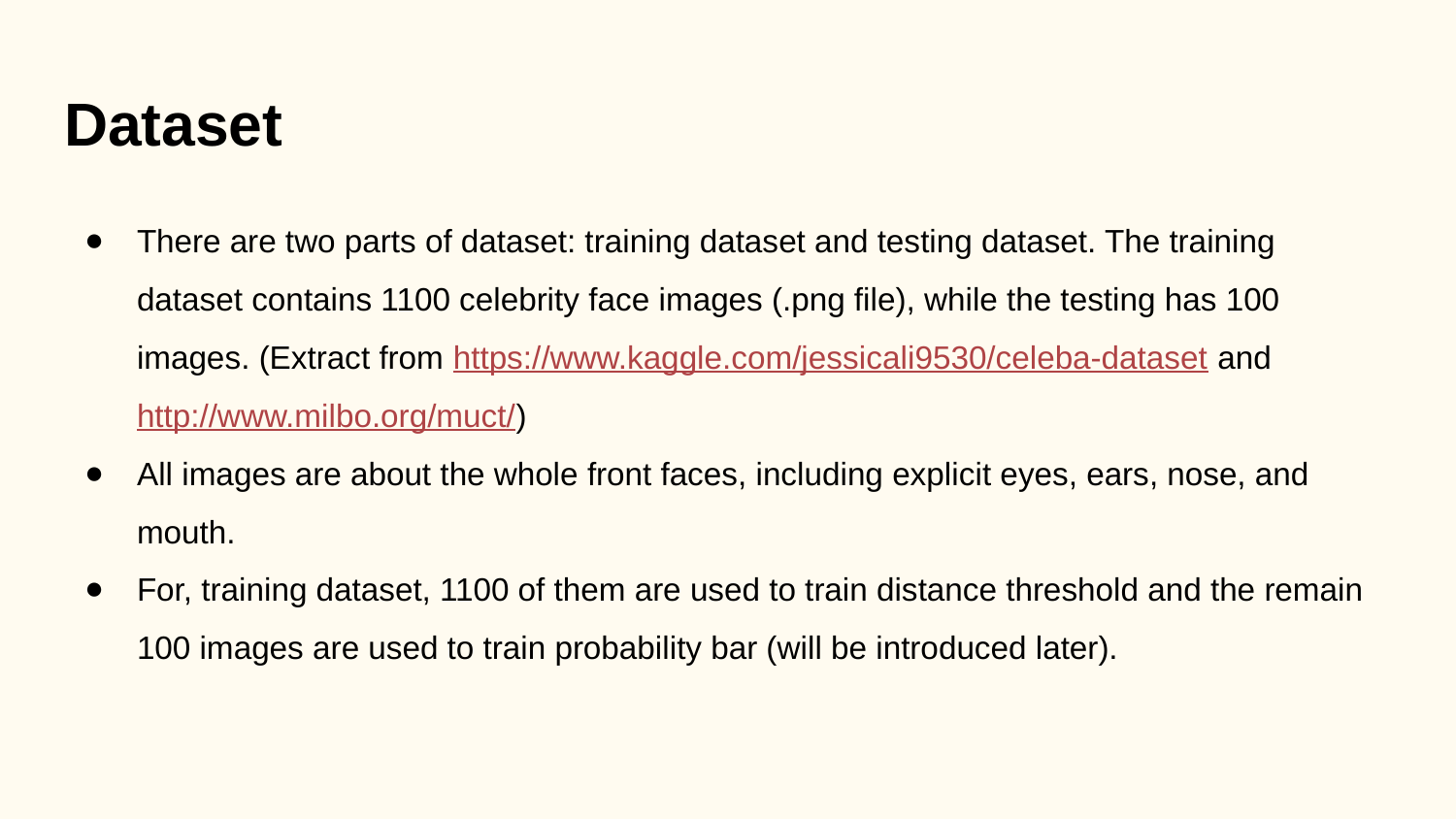

# Dataset

There are two parts of dataset: training dataset and testing dataset. The training dataset contains 1100 celebrity face images (.png file), while the testing has 100 images. (Extract from https://www.kaggle.com/jessicali9530/celeba-dataset and http://www.milbo.org/muct/)
All images are about the whole front faces, including explicit eyes, ears, nose, and mouth.
For, training dataset, 1100 of them are used to train distance threshold and the remain 100 images are used to train probability bar (will be introduced later).